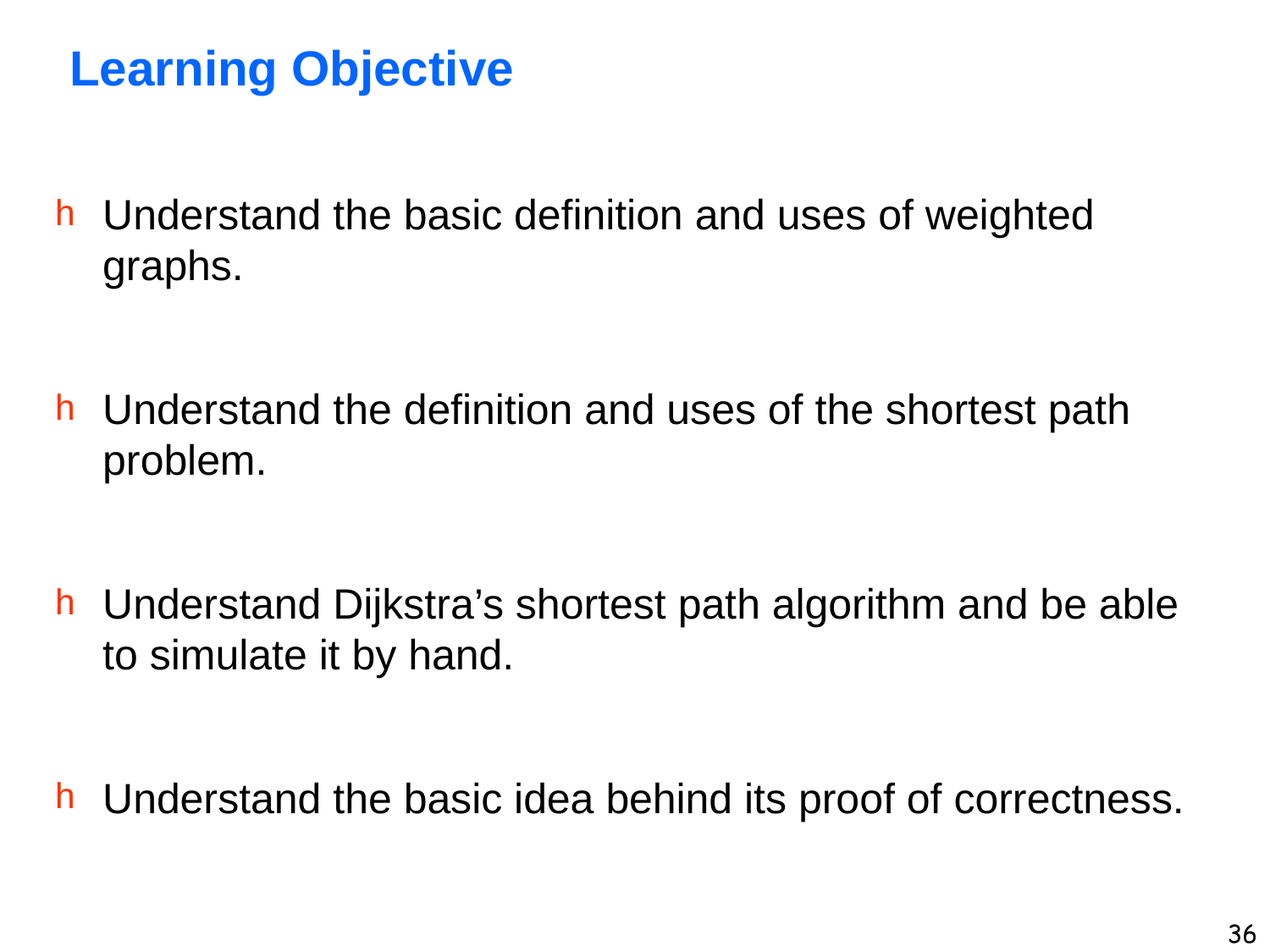

# Learning Objective
Understand the basic definition and uses of weighted graphs.

Understand the definition and uses of the shortest path problem.

Understand Dijkstra’s shortest path algorithm and be able to simulate it by hand.

Understand the basic idea behind its proof of correctness.
36